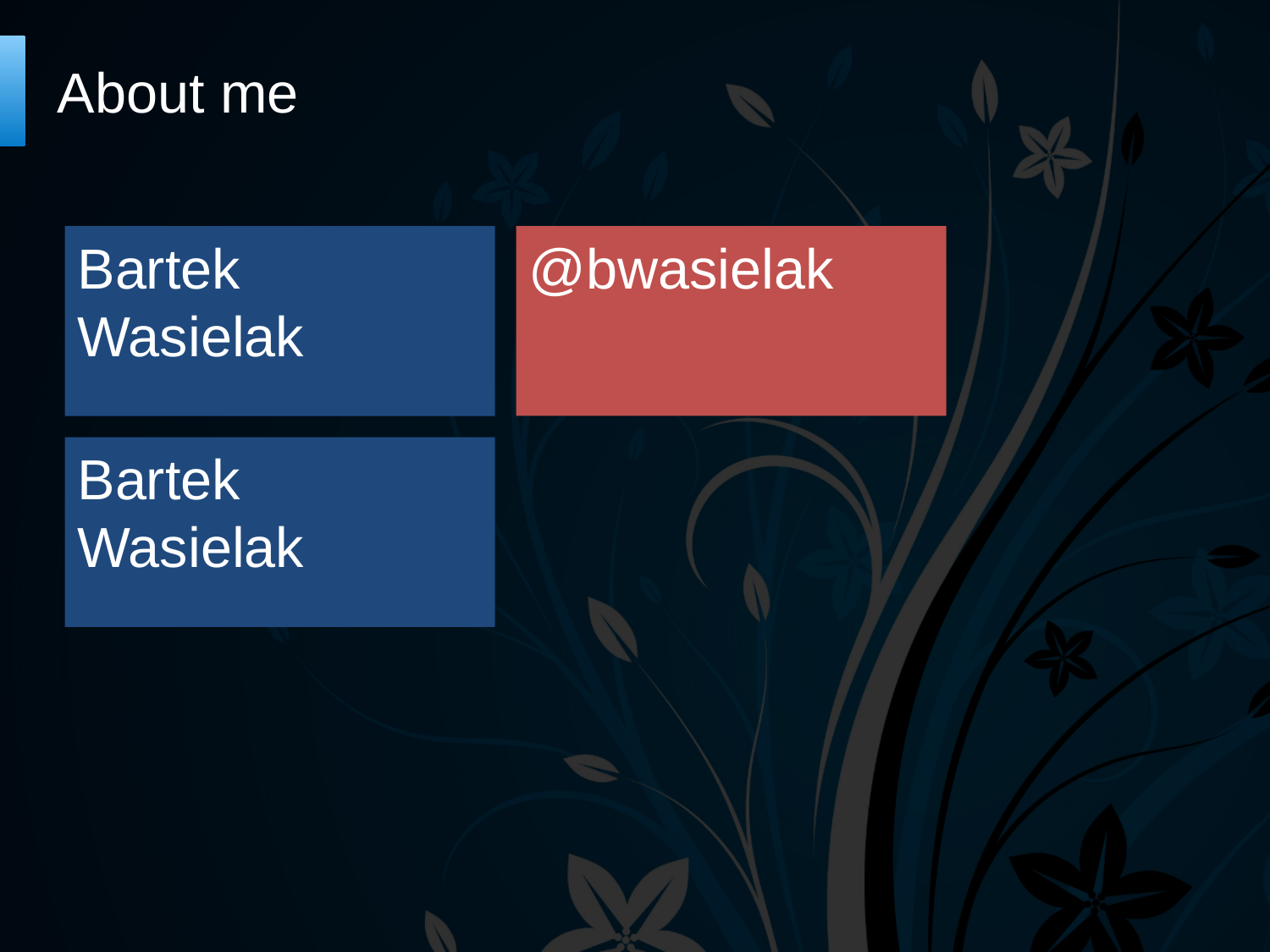

# About me
@bwasielak
Bartek Wasielak
Bartek Wasielak